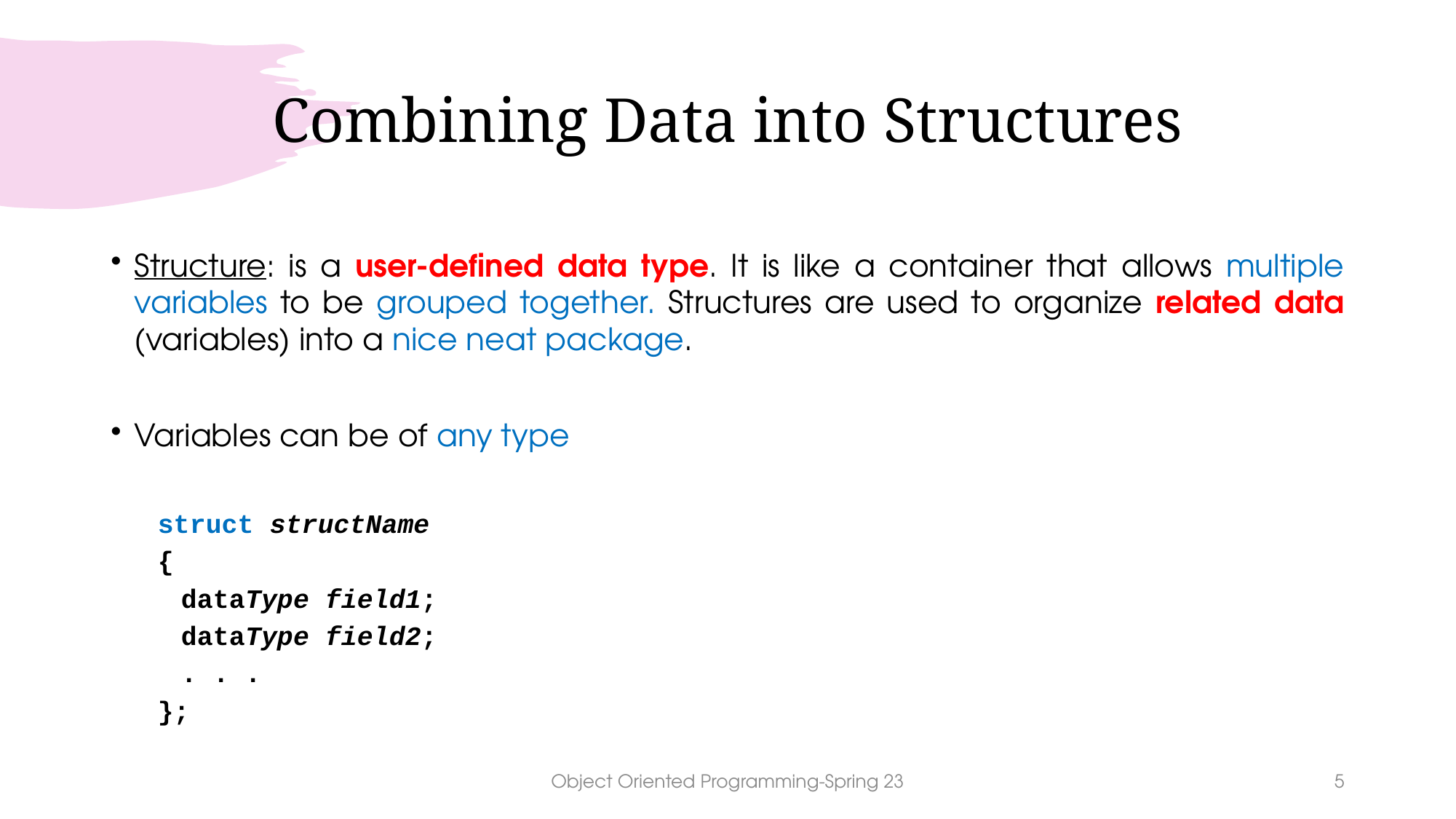

# Combining Data into Structures
Structure: is a user-defined data type. It is like a container that allows multiple variables to be grouped together. Structures are used to organize related data (variables) into a nice neat package.

Variables can be of any type

struct structName
{
	dataType field1;
	dataType field2;
	. . .
};
Object Oriented Programming-Spring 23
5